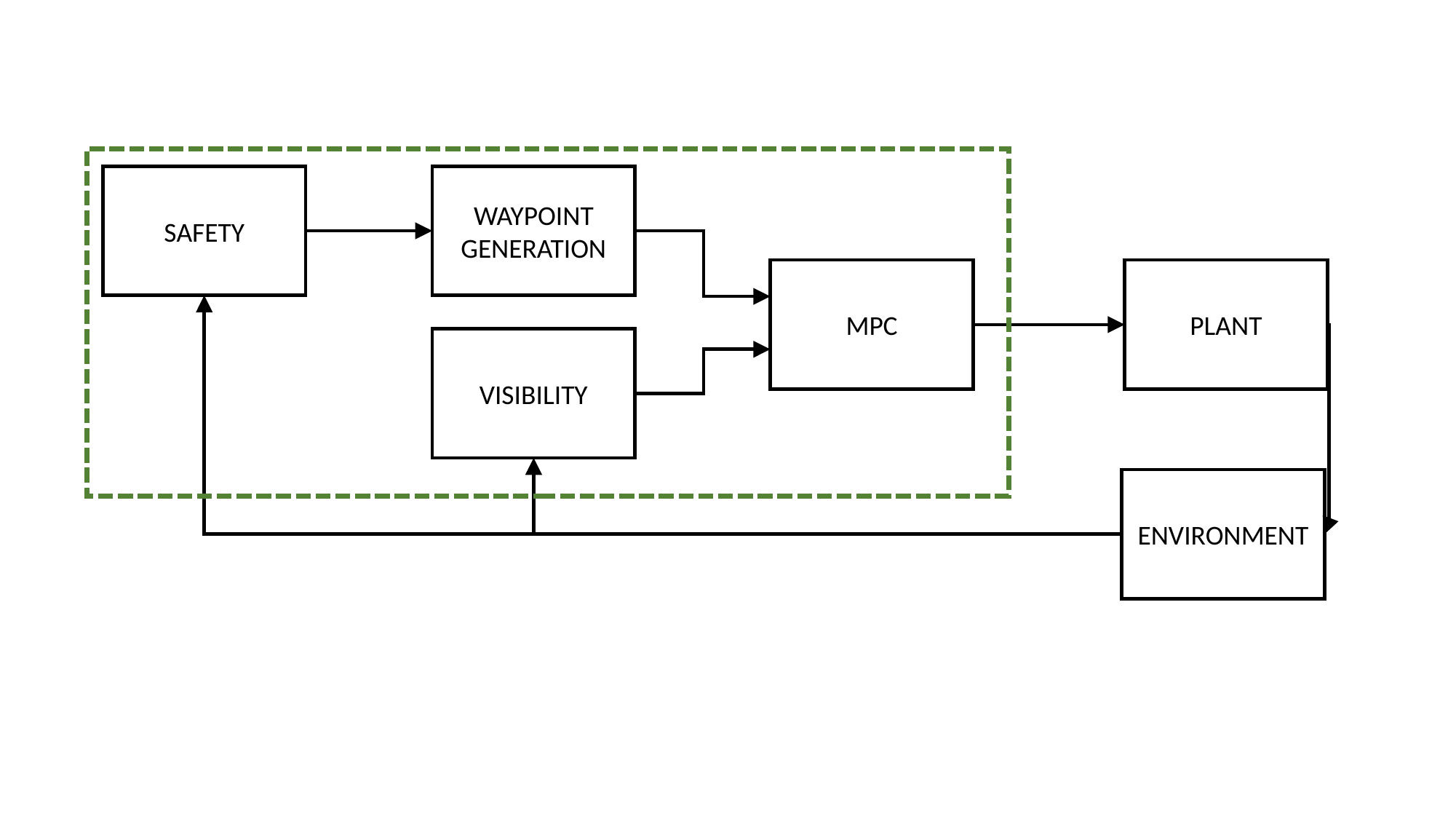

SAFETY
WAYPOINT GENERATION
MPC
PLANT
VISIBILITY
ENVIRONMENT